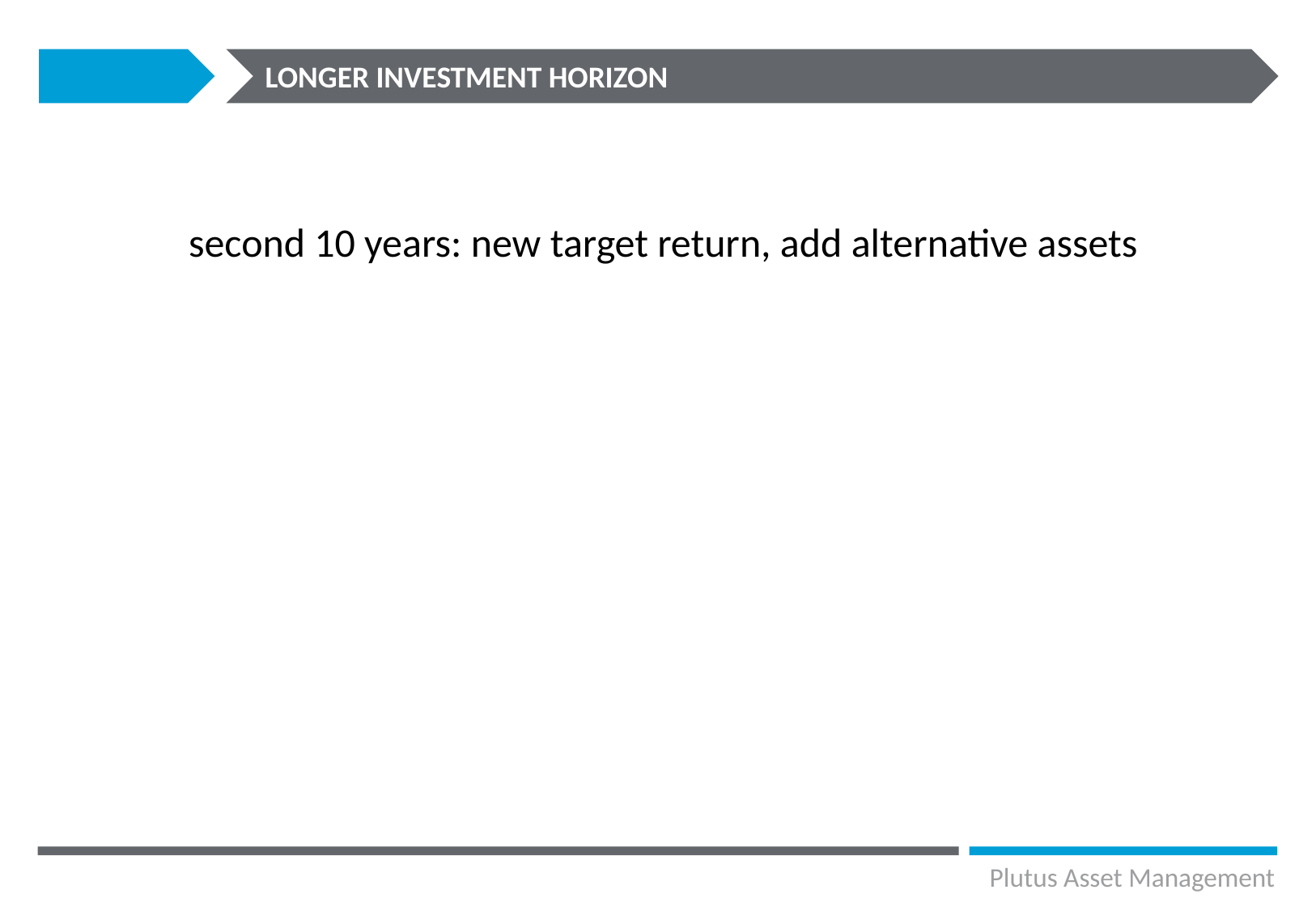

LONGER INVESTMENT HORIZON
second 10 years: new target return, add alternative assets
Plutus Asset Management